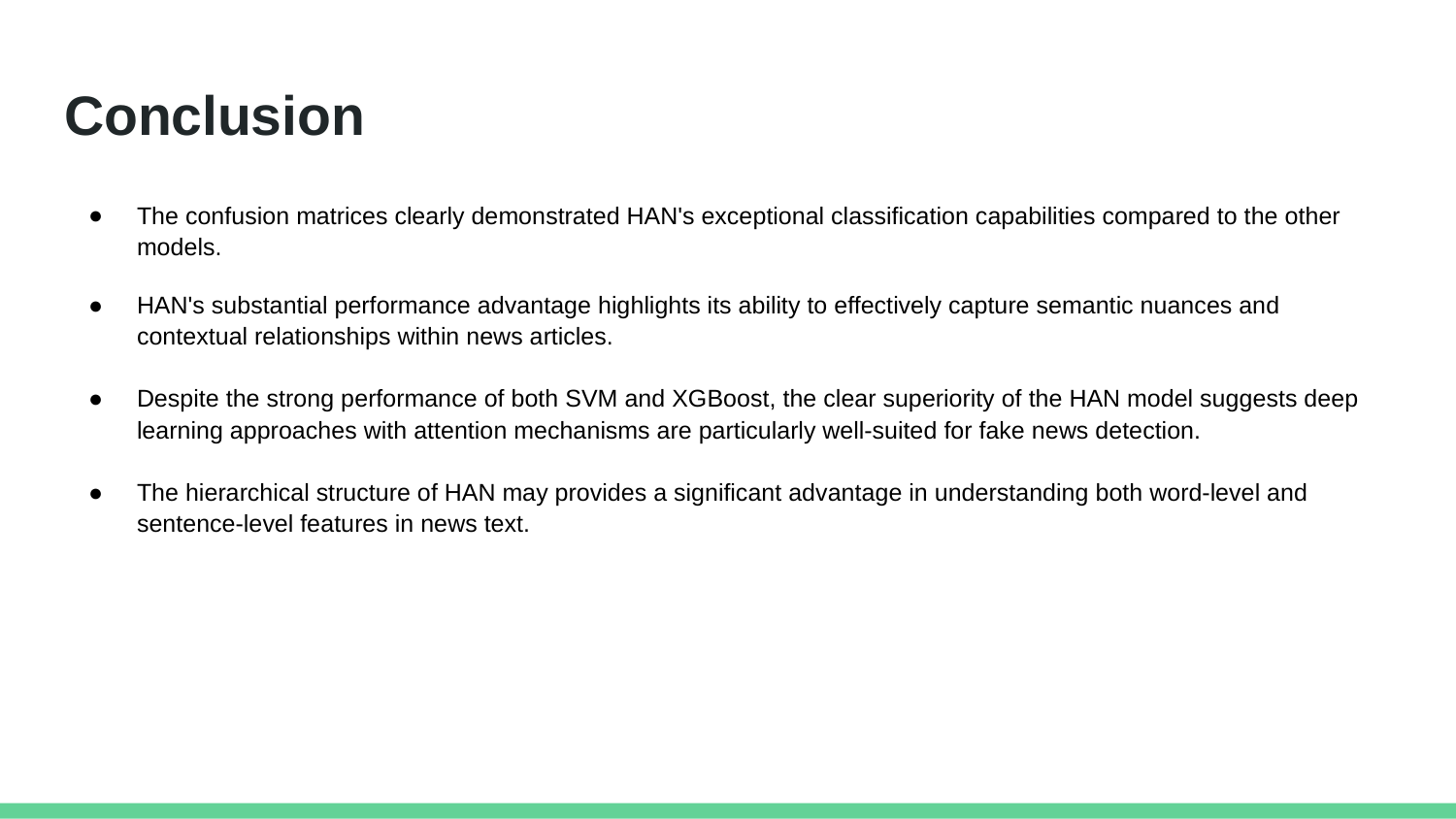

# Conclusion
The confusion matrices clearly demonstrated HAN's exceptional classification capabilities compared to the other models.
HAN's substantial performance advantage highlights its ability to effectively capture semantic nuances and contextual relationships within news articles.
Despite the strong performance of both SVM and XGBoost, the clear superiority of the HAN model suggests deep learning approaches with attention mechanisms are particularly well-suited for fake news detection.
The hierarchical structure of HAN may provides a significant advantage in understanding both word-level and sentence-level features in news text.